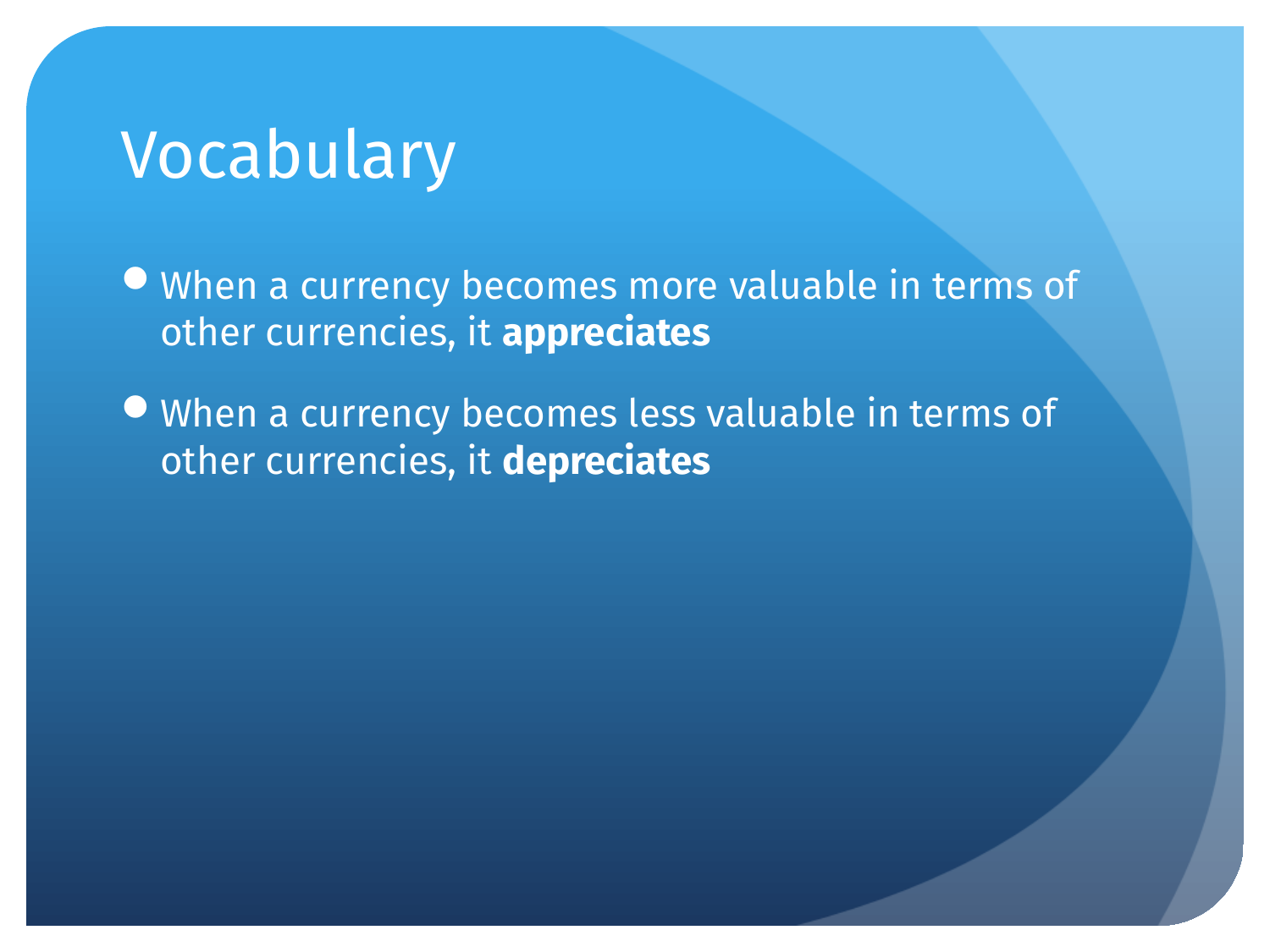

# Vocabulary
When a currency becomes more valuable in terms of other currencies, it appreciates
When a currency becomes less valuable in terms of other currencies, it depreciates